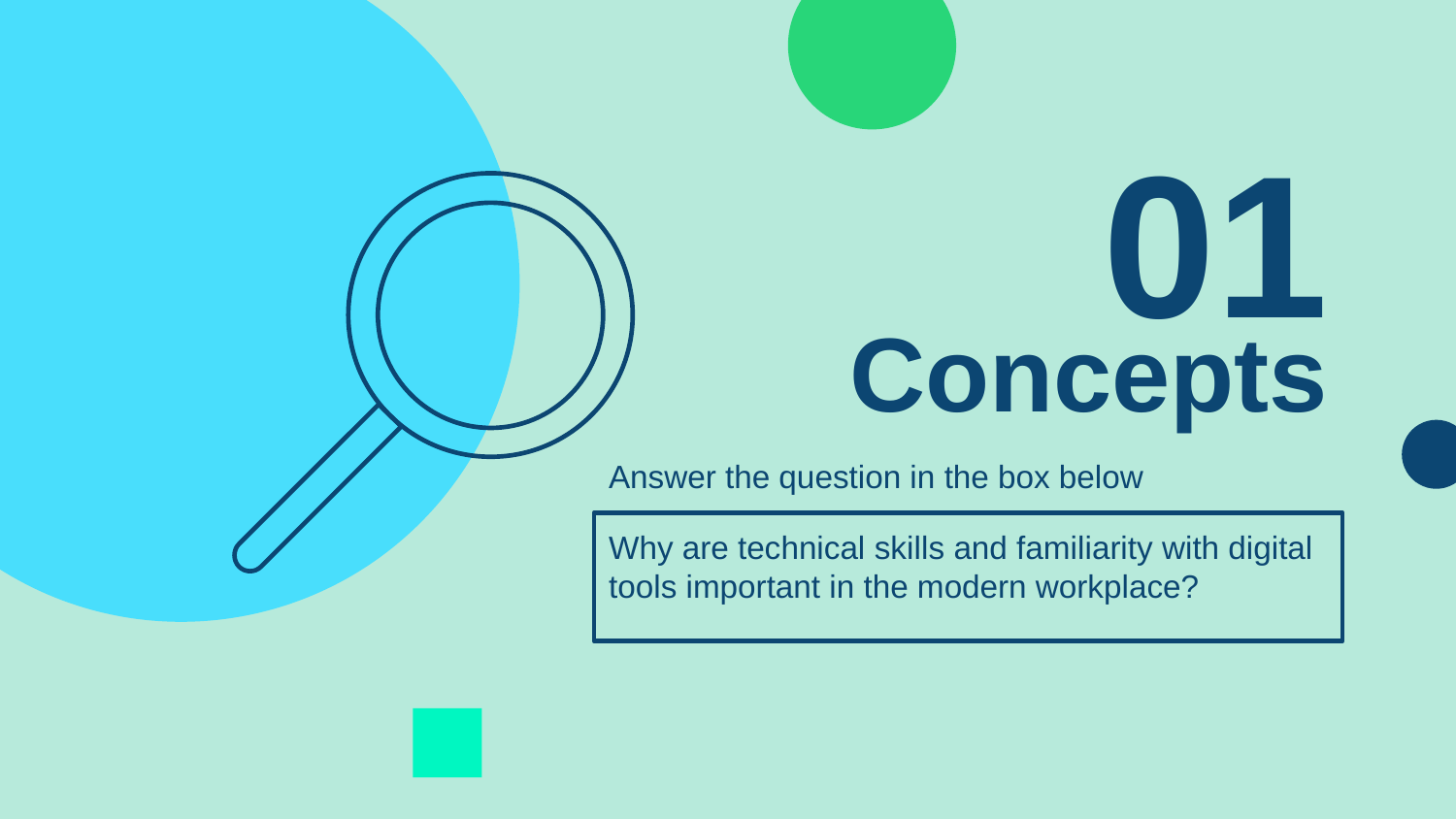

01

# Concepts

Answer the question in the box below
Why are technical skills and familiarity with digital tools important in the modern workplace?